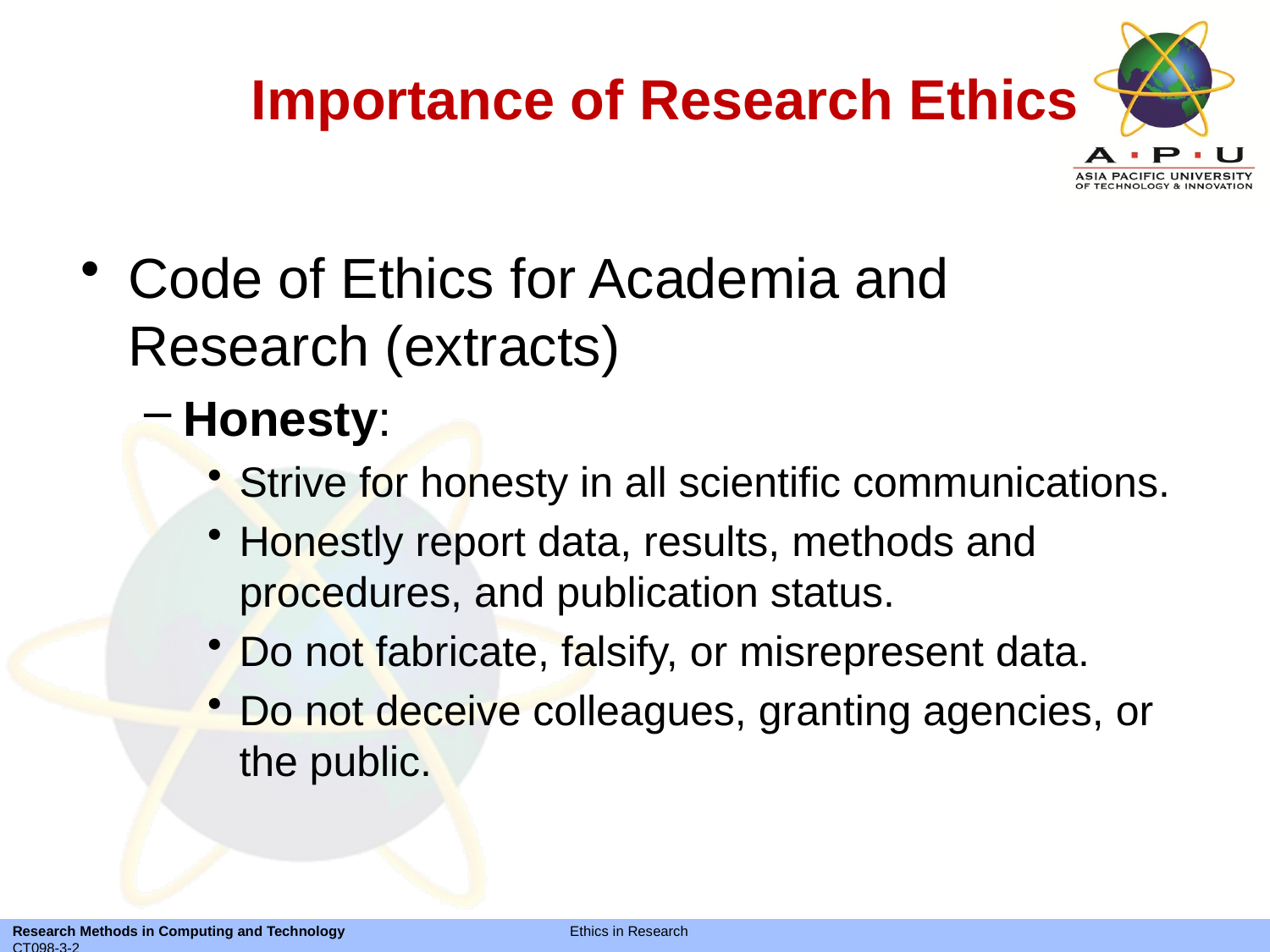

Importance of Research Ethics
Code of Ethics for Academia and Research (extracts)
Honesty:
Strive for honesty in all scientific communications.
Honestly report data, results, methods and procedures, and publication status.
Do not fabricate, falsify, or misrepresent data.
Do not deceive colleagues, granting agencies, or the public.